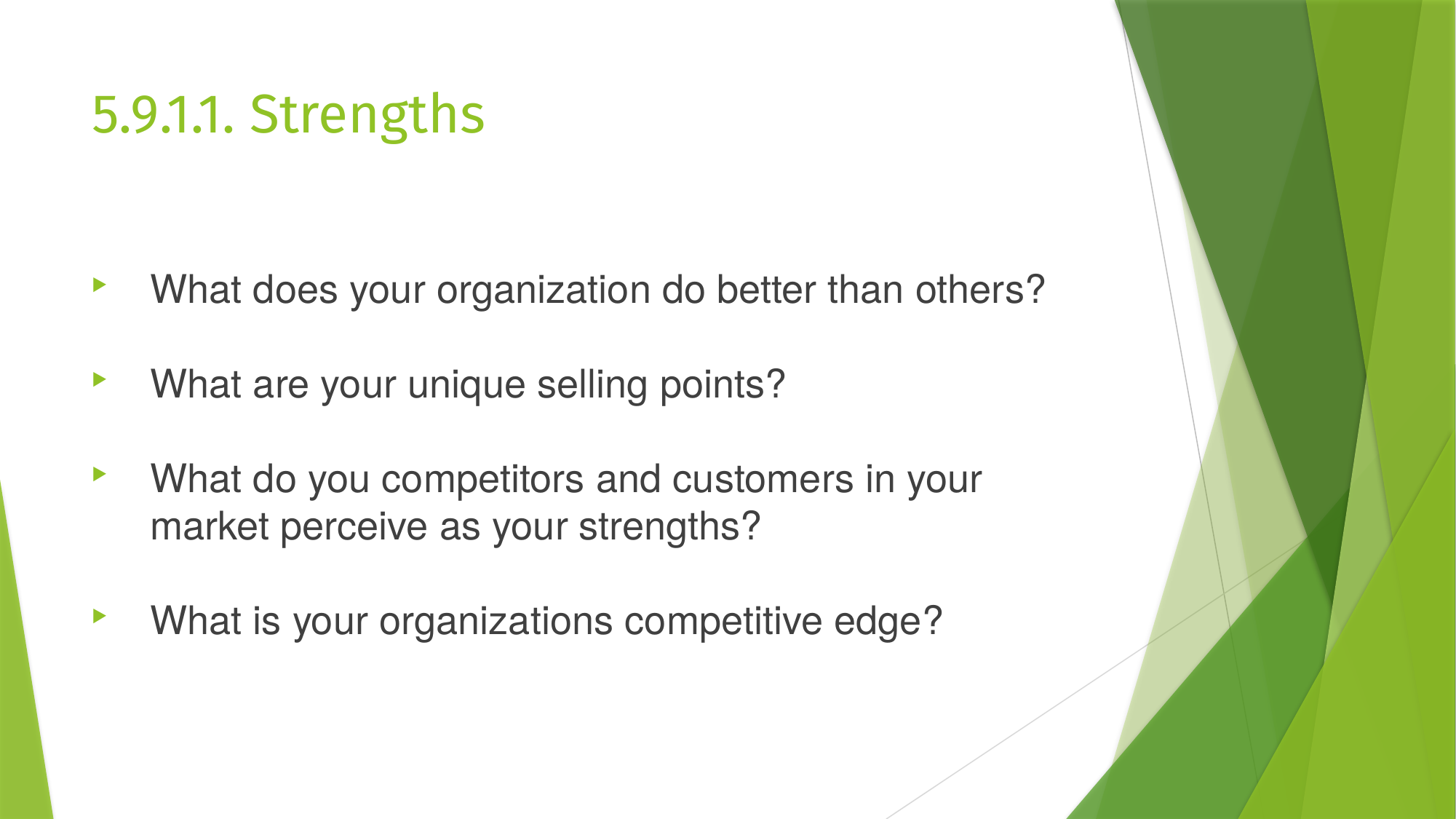

# 5.9.1.1. Strengths
What does your organization do better than others?

What are your unique selling points?

What do you competitors and customers in your market perceive as your strengths?

What is your organizations competitive edge?